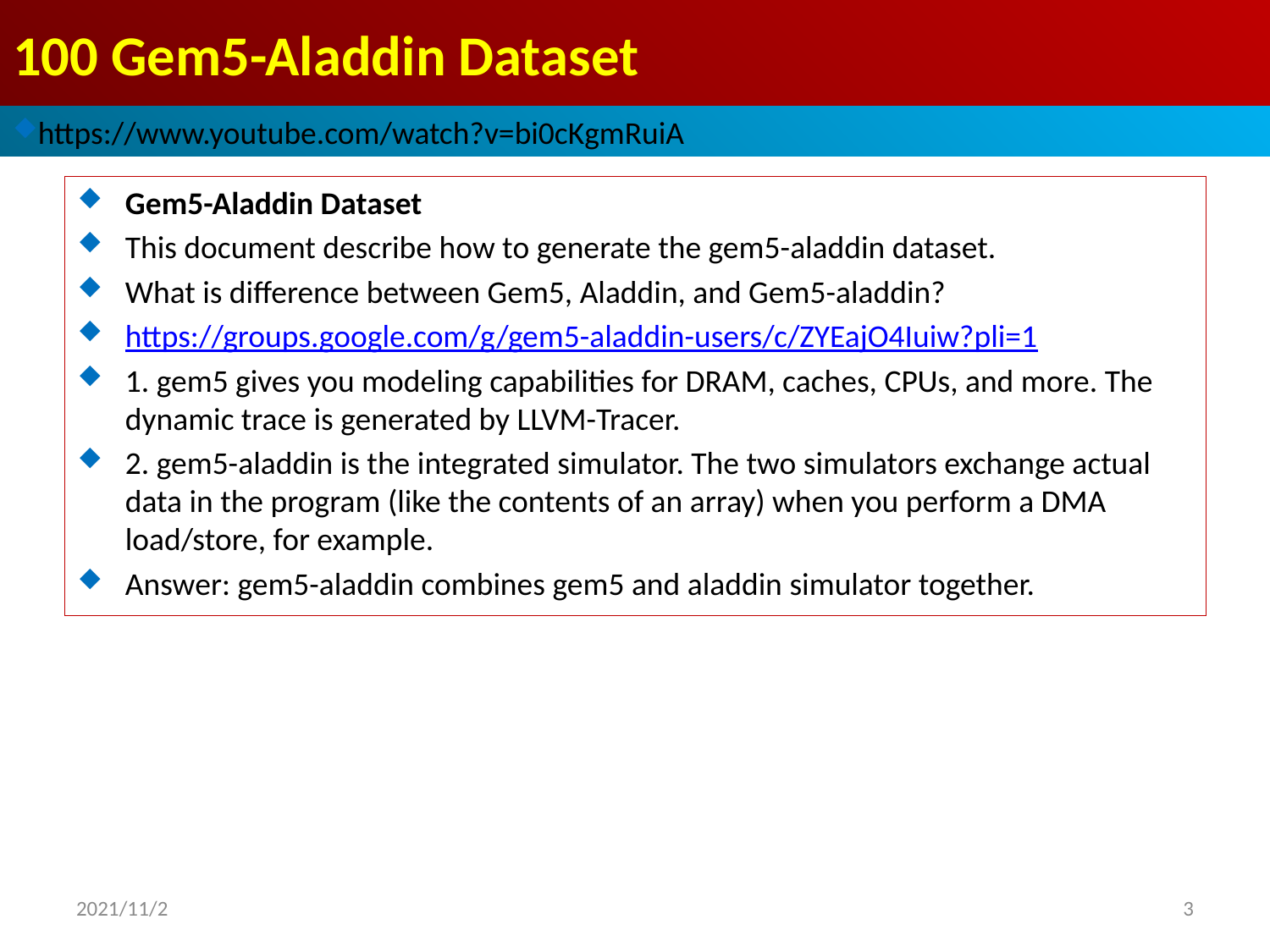

# 100 Gem5-Aladdin Dataset
https://www.youtube.com/watch?v=bi0cKgmRuiA
Gem5-Aladdin Dataset
This document describe how to generate the gem5-aladdin dataset.
What is difference between Gem5, Aladdin, and Gem5-aladdin?
https://groups.google.com/g/gem5-aladdin-users/c/ZYEajO4Iuiw?pli=1
1. gem5 gives you modeling capabilities for DRAM, caches, CPUs, and more. The dynamic trace is generated by LLVM-Tracer.
2. gem5-aladdin is the integrated simulator. The two simulators exchange actual data in the program (like the contents of an array) when you perform a DMA load/store, for example.
Answer: gem5-aladdin combines gem5 and aladdin simulator together.

2021/11/2
3